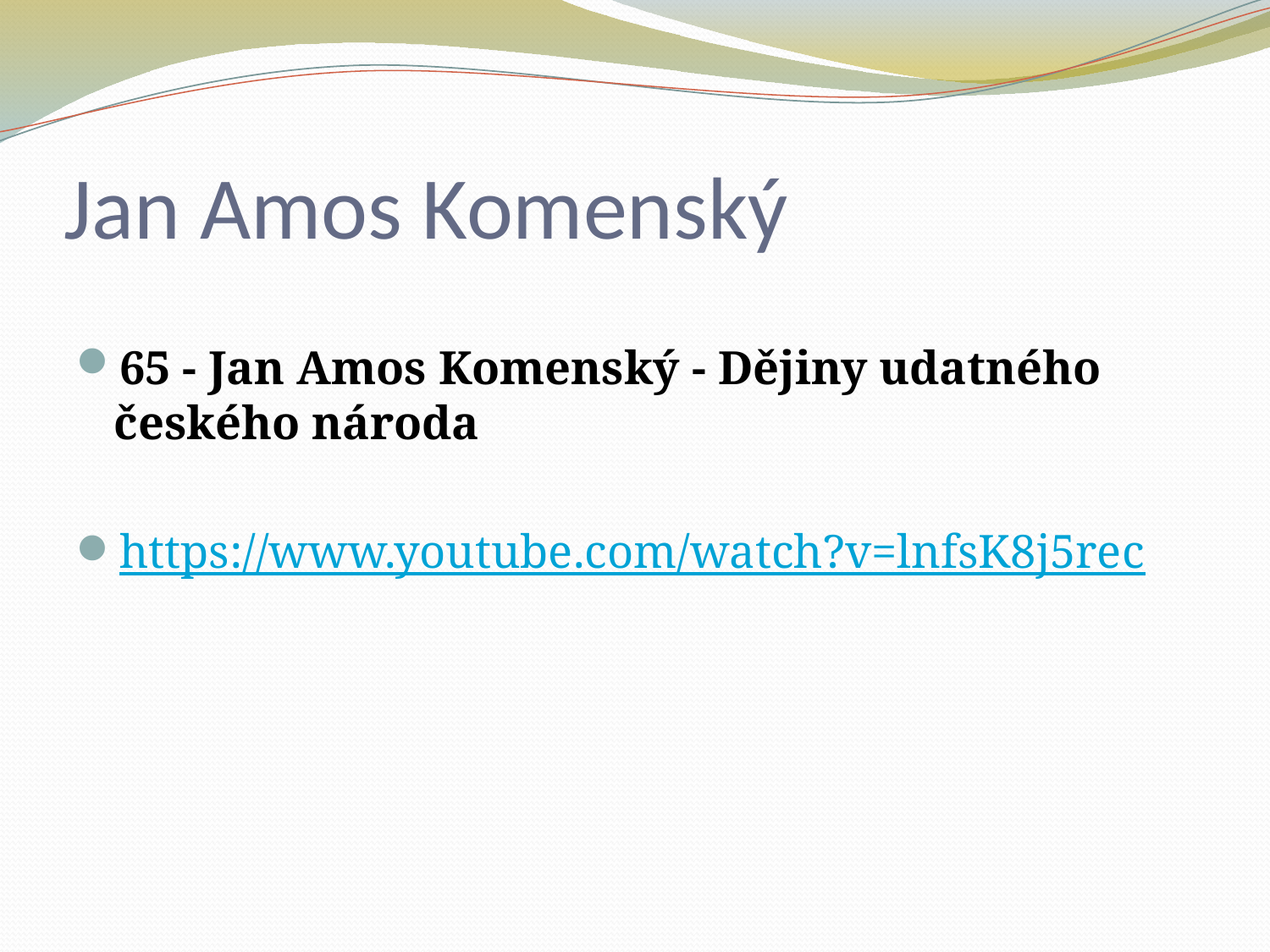

# Jan Amos Komenský

65 - Jan Amos Komenský - Dějiny udatného českého národa

https://www.youtube.com/watch?v=lnfsK8j5rec